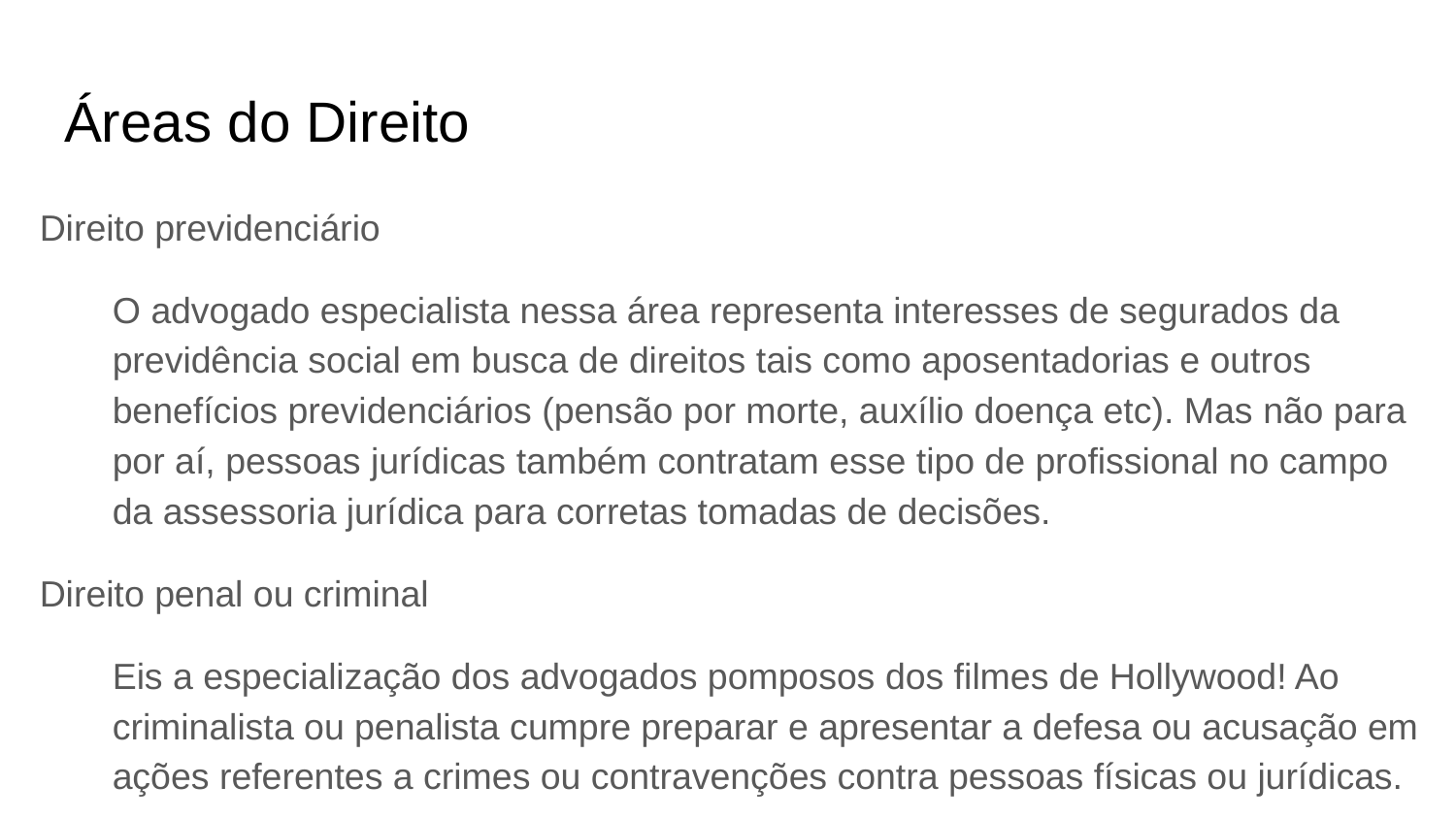

# Áreas do Direito
Direito previdenciário
O advogado especialista nessa área representa interesses de segurados da previdência social em busca de direitos tais como aposentadorias e outros benefícios previdenciários (pensão por morte, auxílio doença etc). Mas não para por aí, pessoas jurídicas também contratam esse tipo de profissional no campo da assessoria jurídica para corretas tomadas de decisões.
Direito penal ou criminal
Eis a especialização dos advogados pomposos dos filmes de Hollywood! Ao criminalista ou penalista cumpre preparar e apresentar a defesa ou acusação em ações referentes a crimes ou contravenções contra pessoas físicas ou jurídicas.